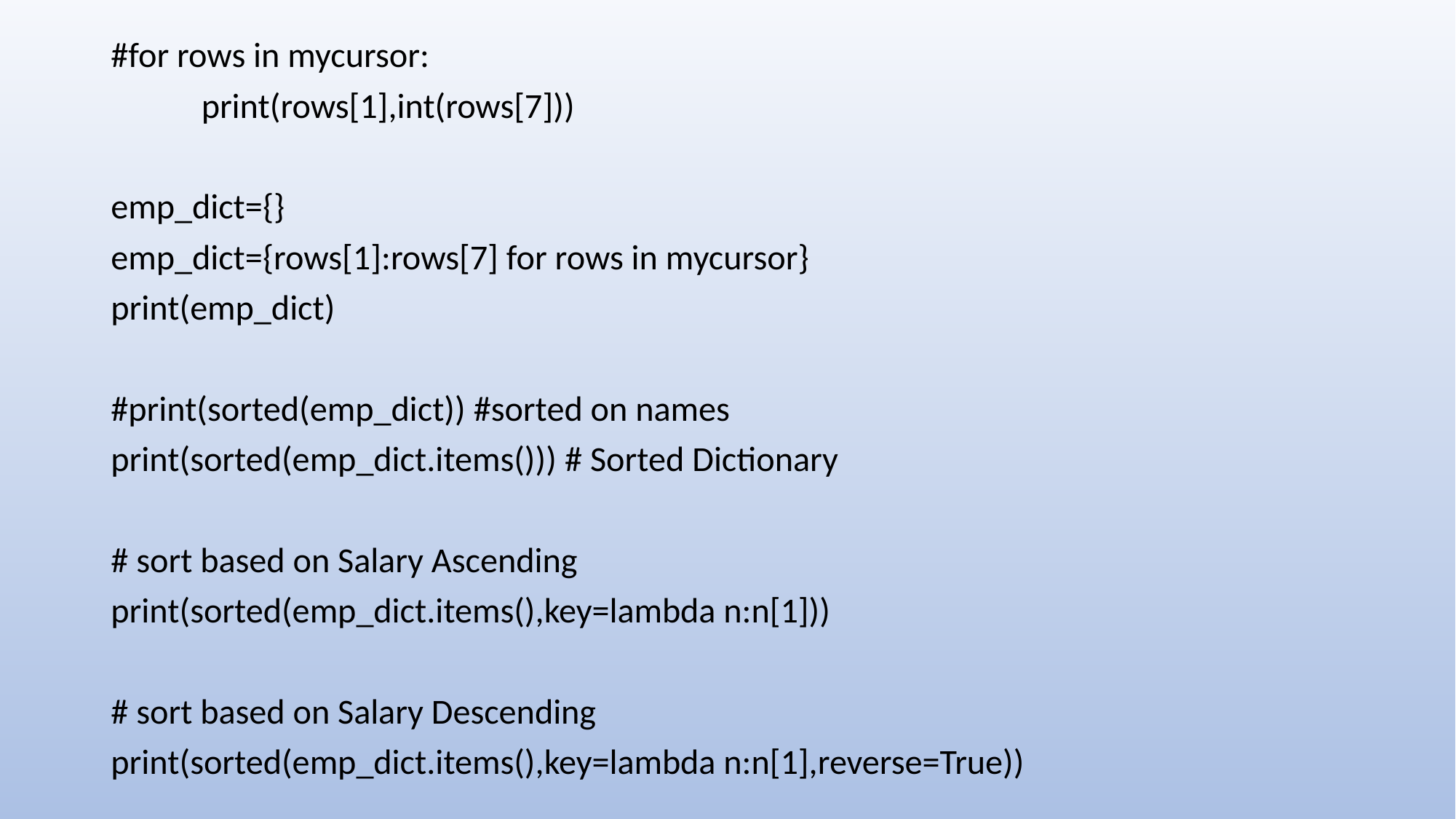

#for rows in mycursor:
	print(rows[1],int(rows[7]))

emp_dict={}
emp_dict={rows[1]:rows[7] for rows in mycursor}
print(emp_dict)

#print(sorted(emp_dict)) #sorted on names
print(sorted(emp_dict.items())) # Sorted Dictionary

# sort based on Salary Ascending
print(sorted(emp_dict.items(),key=lambda n:n[1]))

# sort based on Salary Descending
print(sorted(emp_dict.items(),key=lambda n:n[1],reverse=True))